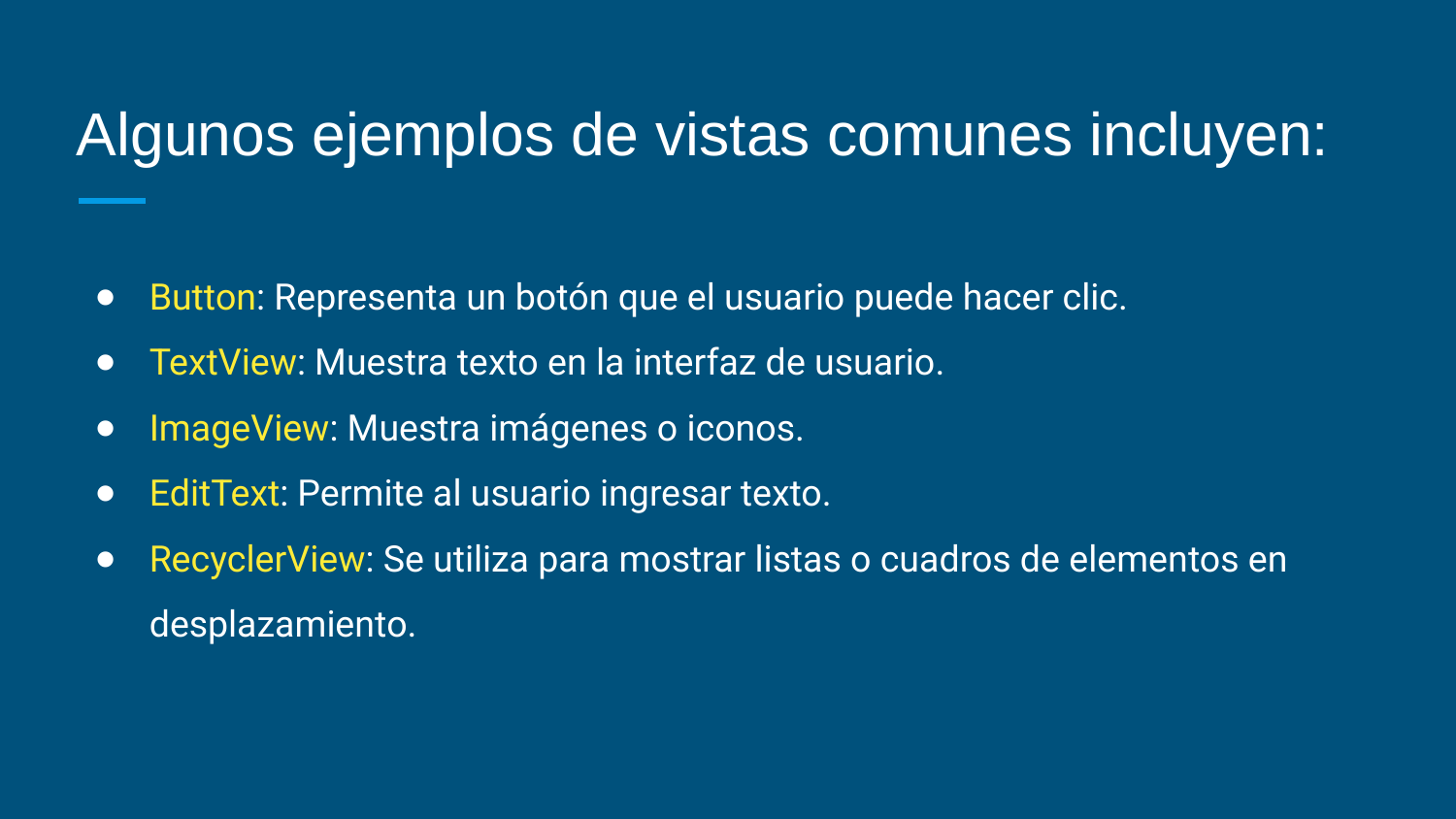

# Algunos ejemplos de vistas comunes incluyen:
Button: Representa un botón que el usuario puede hacer clic.
TextView: Muestra texto en la interfaz de usuario.
ImageView: Muestra imágenes o iconos.
EditText: Permite al usuario ingresar texto.
RecyclerView: Se utiliza para mostrar listas o cuadros de elementos en desplazamiento.